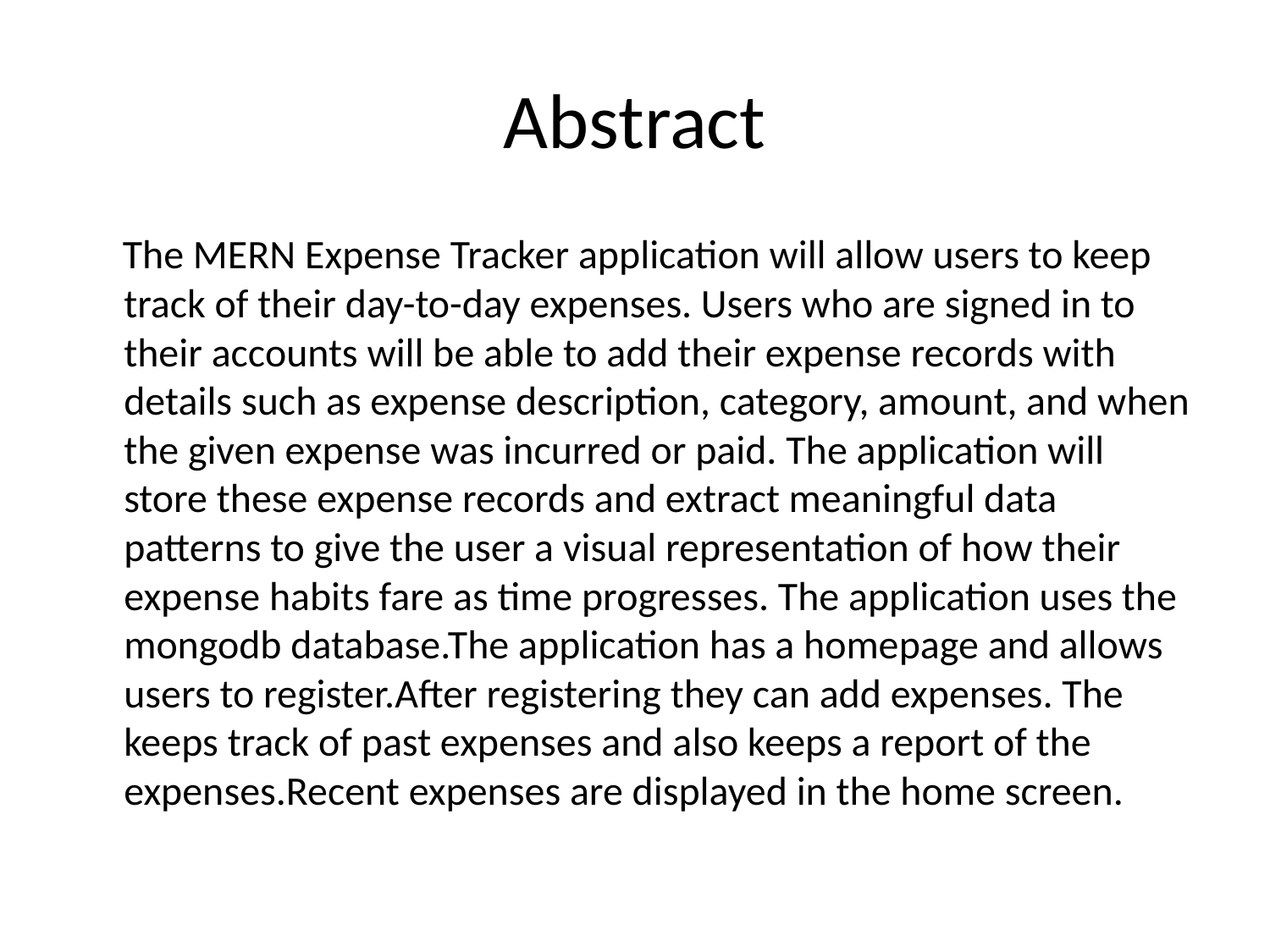

# Abstract
  The MERN Expense Tracker application will allow users to keep track of their day-to-day expenses. Users who are signed in to their accounts will be able to add their expense records with details such as expense description, category, amount, and when the given expense was incurred or paid. The application will store these expense records and extract meaningful data patterns to give the user a visual representation of how their expense habits fare as time progresses. The application uses the mongodb database.The application has a homepage and allows users to register.After registering they can add expenses. The keeps track of past expenses and also keeps a report of the expenses.Recent expenses are displayed in the home screen.